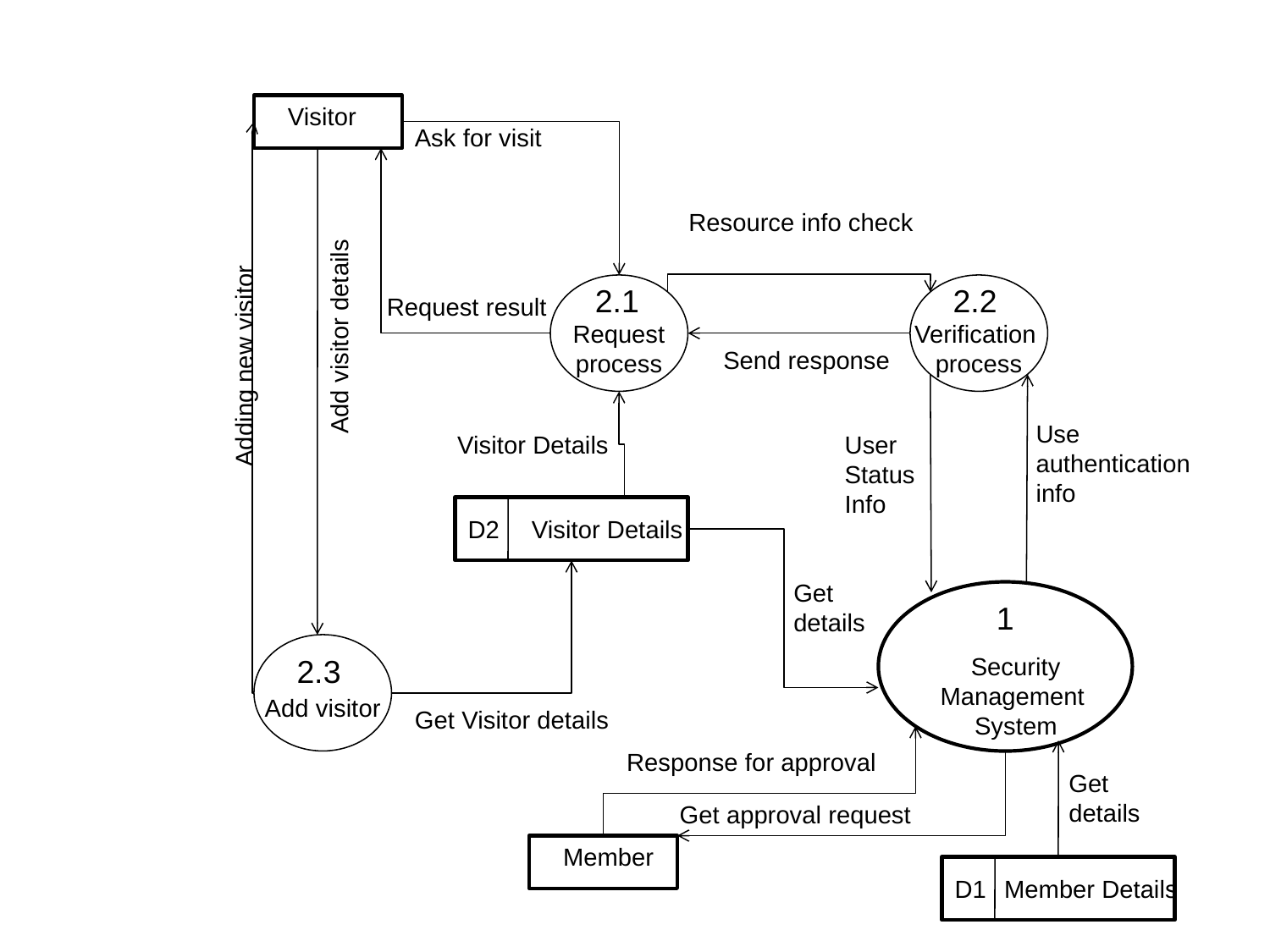

Visitor
Ask for visit
Resource info check

Request
process
2.1

Verification
process
2.2
Request result
Add visitor details
Send response
Adding new visitor
Use
authentication
info
Visitor Details
User
Status
Info

D2
Visitor Details
Get
details

1
Security
Management
System

Add visitor
2.3
Get Visitor details
Response for approval
Get
details
Get approval request

Member

D1
 Member Details